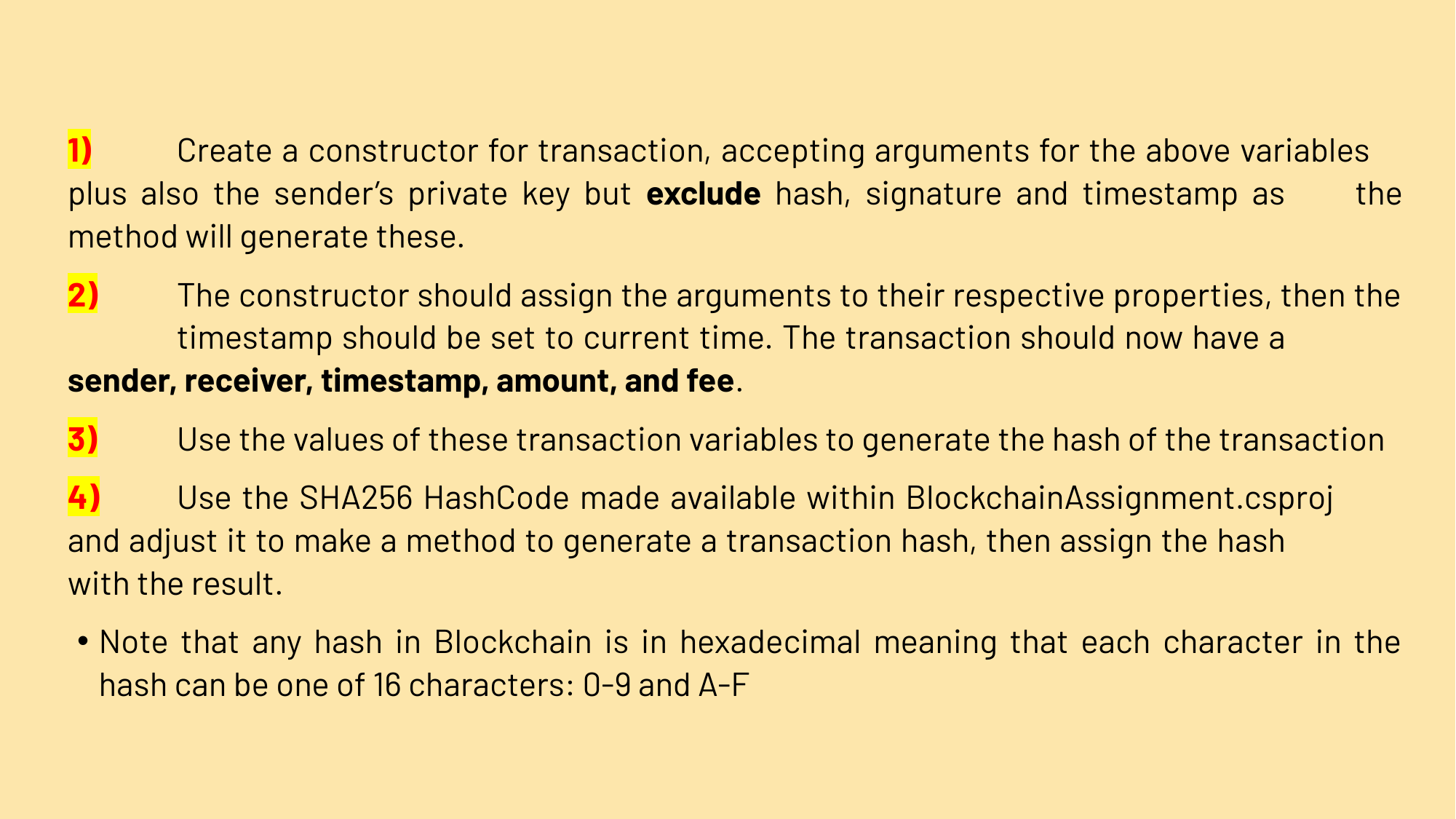

1)	Create a constructor for transaction, accepting arguments for the above variables 	plus also the sender’s private key but exclude hash, signature and timestamp as 	the method will generate these.
2)	The constructor should assign the arguments to their respective properties, then the 	timestamp should be set to current time. The transaction should now have a 	sender, receiver, timestamp, amount, and fee.
3)	Use the values of these transaction variables to generate the hash of the transaction
4)	Use the SHA256 HashCode made available within BlockchainAssignment.csproj 	and adjust it to make a method to generate a transaction hash, then assign the hash 	with the result.
Note that any hash in Blockchain is in hexadecimal meaning that each character in the hash can be one of 16 characters: 0-9 and A-F